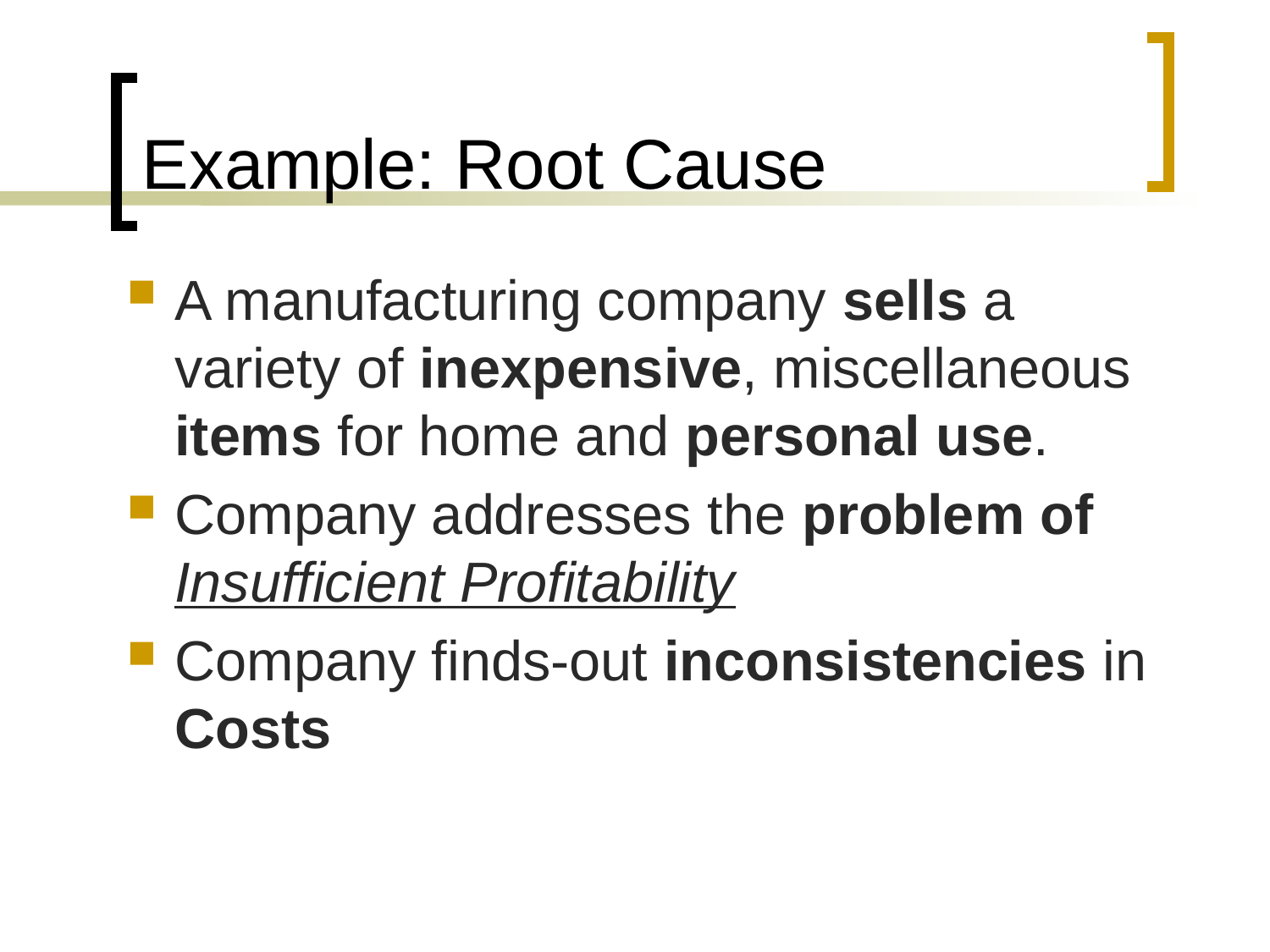

# Example: Root Cause
A manufacturing company sells a variety of inexpensive, miscellaneous items for home and personal use.
Company addresses the problem of Insufficient Profitability
Company finds-out inconsistencies in Costs